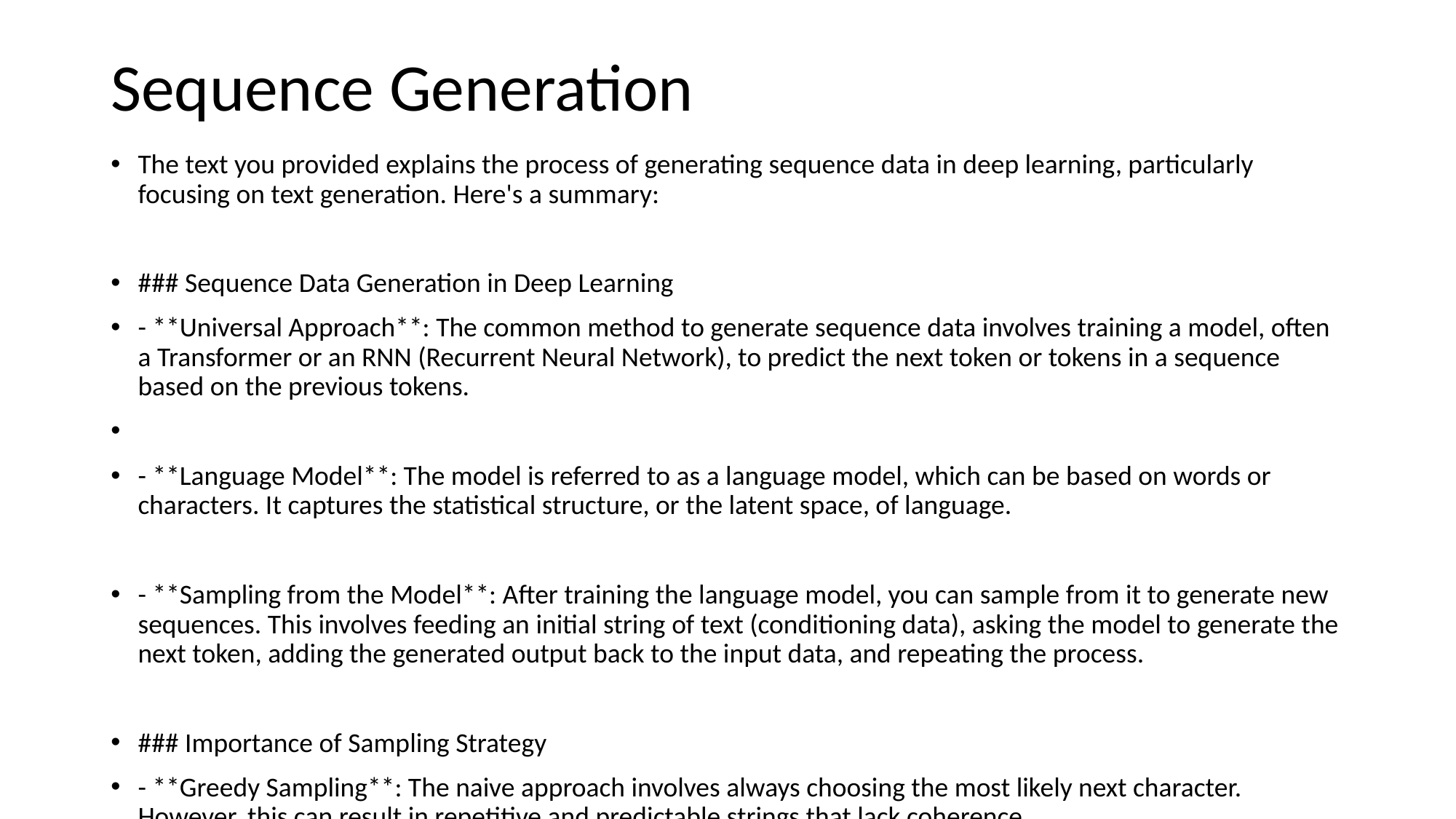

Sequence Generation
The text you provided explains the process of generating sequence data in deep learning, particularly focusing on text generation. Here's a summary:

### Sequence Data Generation in Deep Learning
- **Universal Approach**: The common method to generate sequence data involves training a model, often a Transformer or an RNN (Recurrent Neural Network), to predict the next token or tokens in a sequence based on the previous tokens.

- **Language Model**: The model is referred to as a language model, which can be based on words or characters. It captures the statistical structure, or the latent space, of language.

- **Sampling from the Model**: After training the language model, you can sample from it to generate new sequences. This involves feeding an initial string of text (conditioning data), asking the model to generate the next token, adding the generated output back to the input data, and repeating the process.

### Importance of Sampling Strategy
- **Greedy Sampling**: The naive approach involves always choosing the most likely next character. However, this can result in repetitive and predictable strings that lack coherence.

- **Stochastic Sampling**: A more interesting approach introduces randomness by sampling from the probability distribution for the next character. This allows for more surprising choices and creativity in the generated text.

- **Softmax Temperature**: Controlling the amount of randomness is crucial. The softmax temperature is introduced as a parameter that characterizes the entropy of the probability distribution used for sampling. It allows you to adjust the level of randomness in the generation process.

### Balancing Randomness
- **Entropy and Randomness**: The text discusses the concept of entropy, with maximum entropy resulting in pure random sampling and minimum entropy in greedy sampling. Intermediate points between these extremes offer a balance between predictability and creativity in generated sequences.

- **Exploring Different Amounts of Randomness**: Since the perceived interestingness of generated data is subjective, it's recommended to explore different levels of randomness during the sampling process.

In summary, the process involves training a language model, sampling from it using a suitable strategy (potentially with variable temperature), and finding a balance between predictability and creativity in the generated sequences.